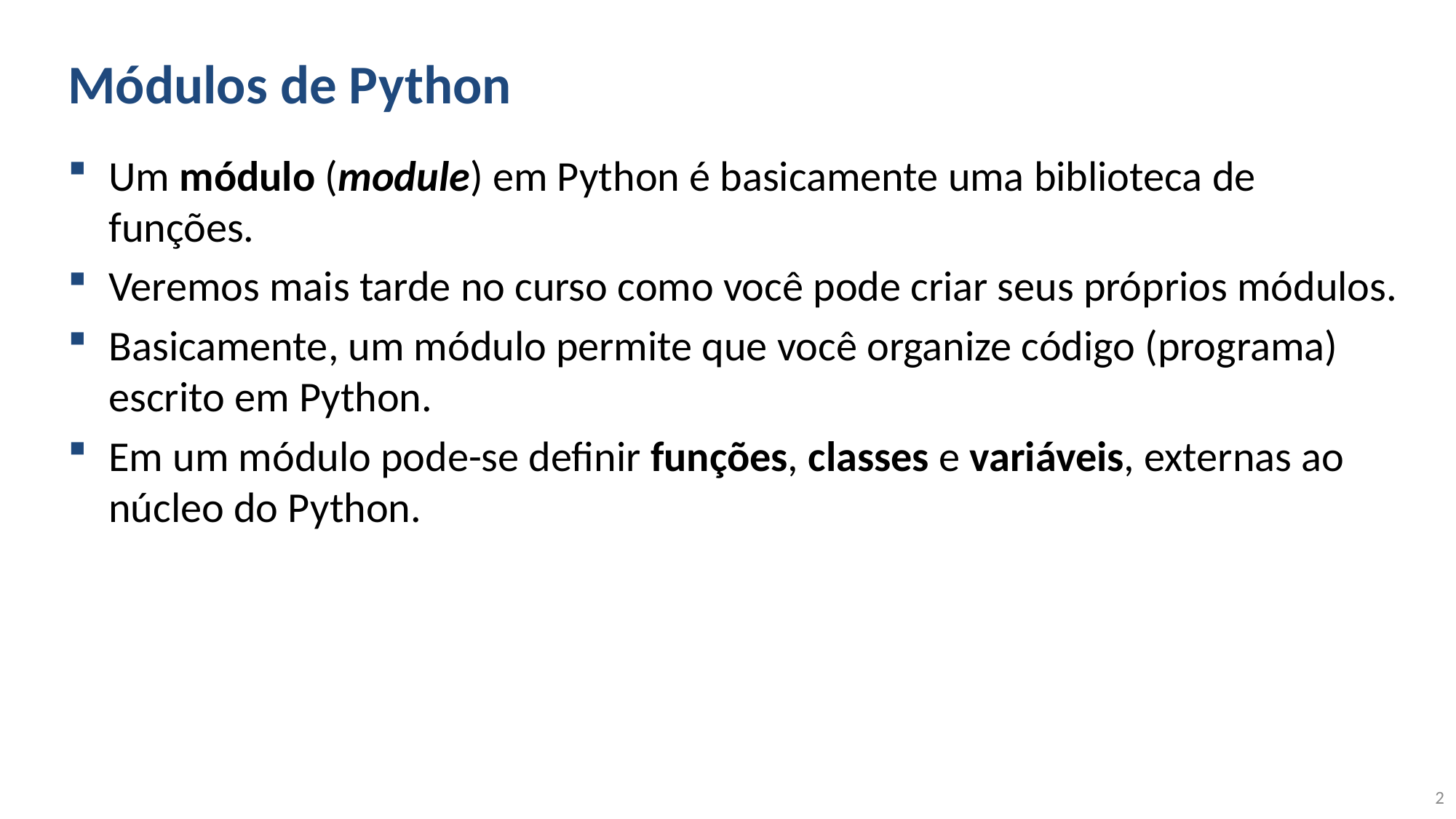

# Módulos de Python
Um módulo (module) em Python é basicamente uma biblioteca de funções.
Veremos mais tarde no curso como você pode criar seus próprios módulos.
Basicamente, um módulo permite que você organize código (programa) escrito em Python.
Em um módulo pode-se definir funções, classes e variáveis, externas ao núcleo do Python.

2